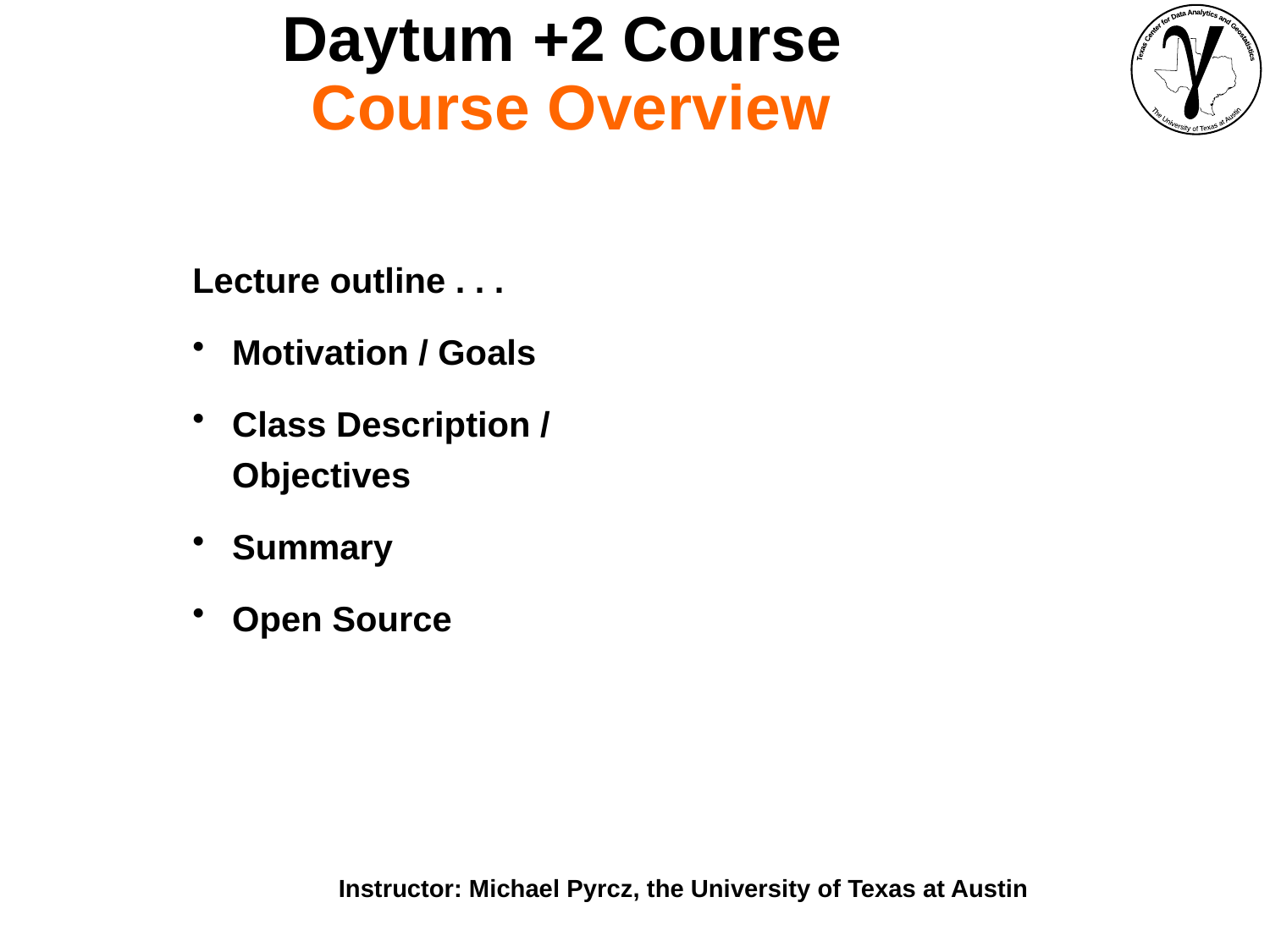

Daytum +2 Course
Course Overview
Lecture outline . . .
Motivation / Goals
Class Description / Objectives
Summary
Open Source
Instructor: Michael Pyrcz, the University of Texas at Austin